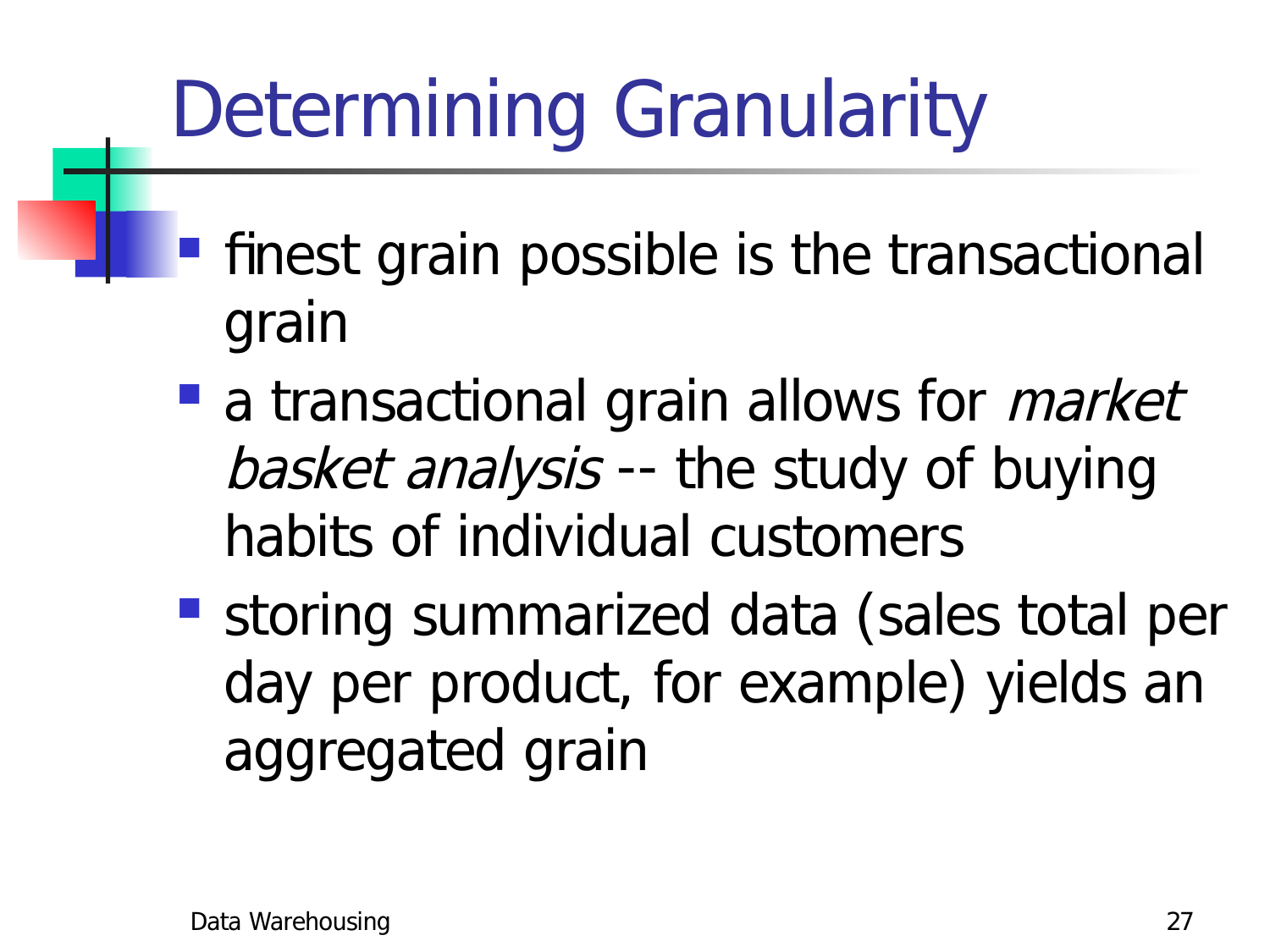

# Determining Granularity
finest grain possible is the transactional grain
a transactional grain allows for market basket analysis -- the study of buying habits of individual customers
storing summarized data (sales total per day per product, for example) yields an aggregated grain
Data Warehousing
27